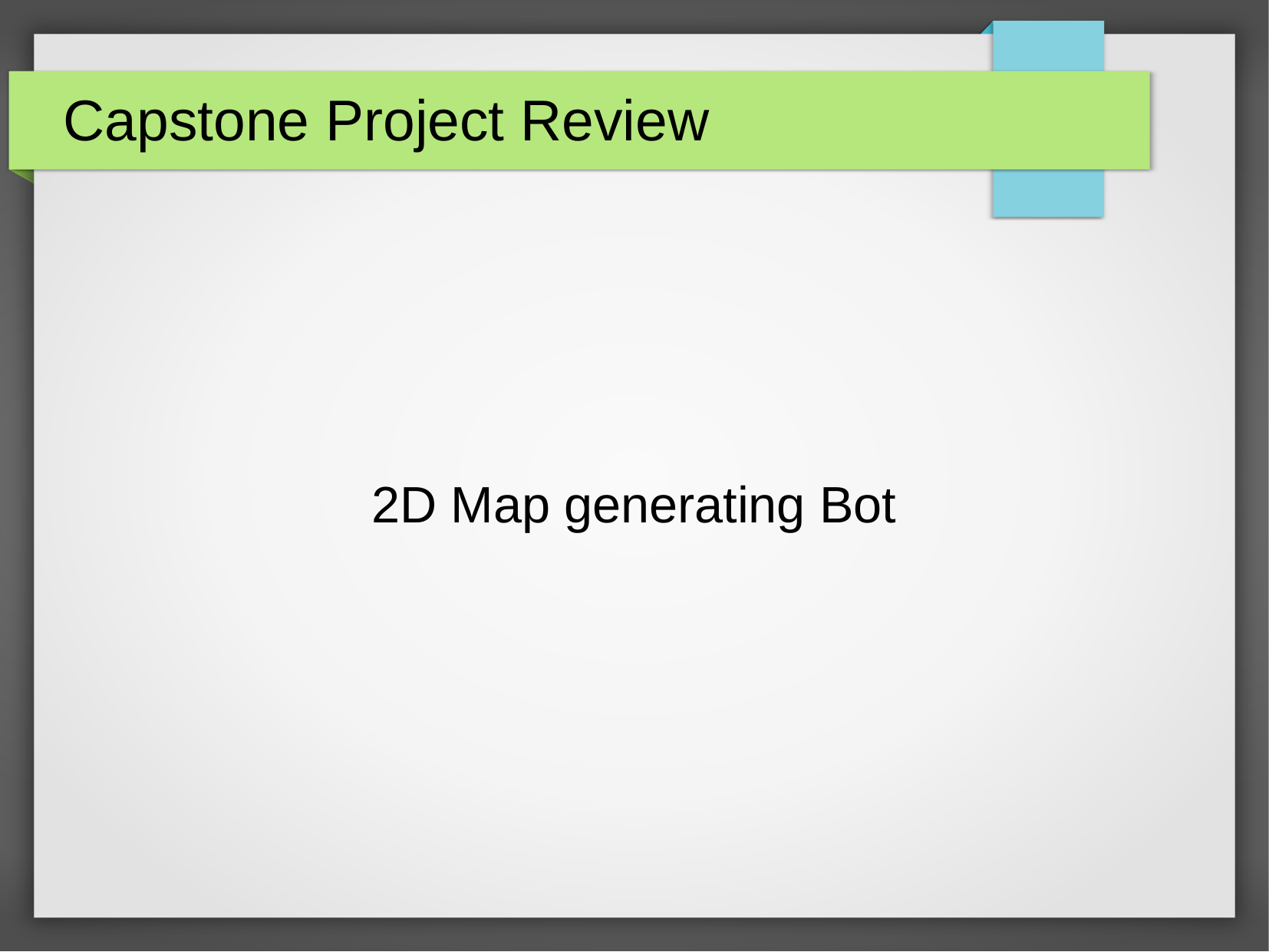

Capstone Project Review
2D Map generating Bot